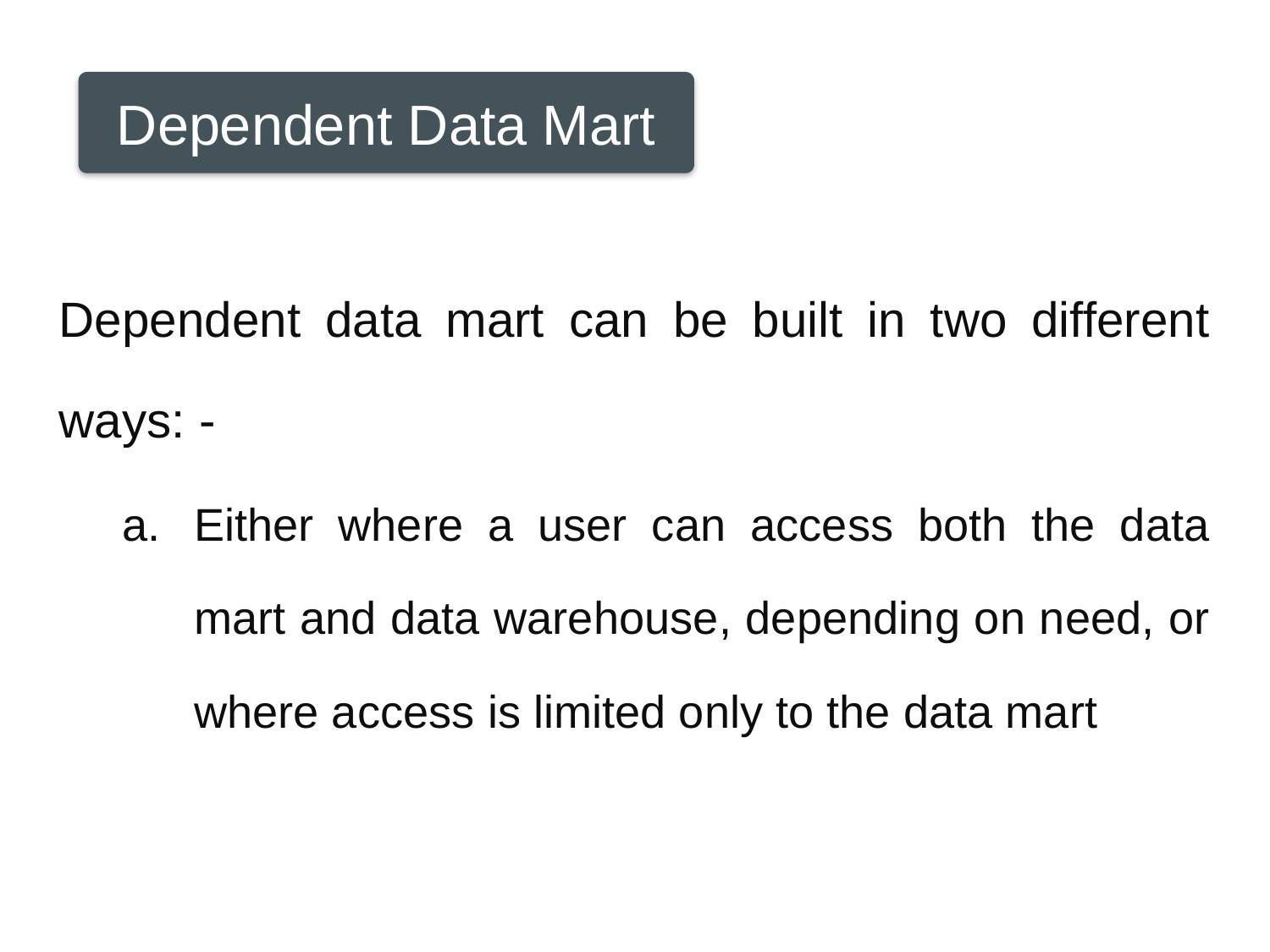

Dependent Data Mart
Dependent data mart can be built in two different ways: -
Either where a user can access both the data mart and data warehouse, depending on need, or where access is limited only to the data mart